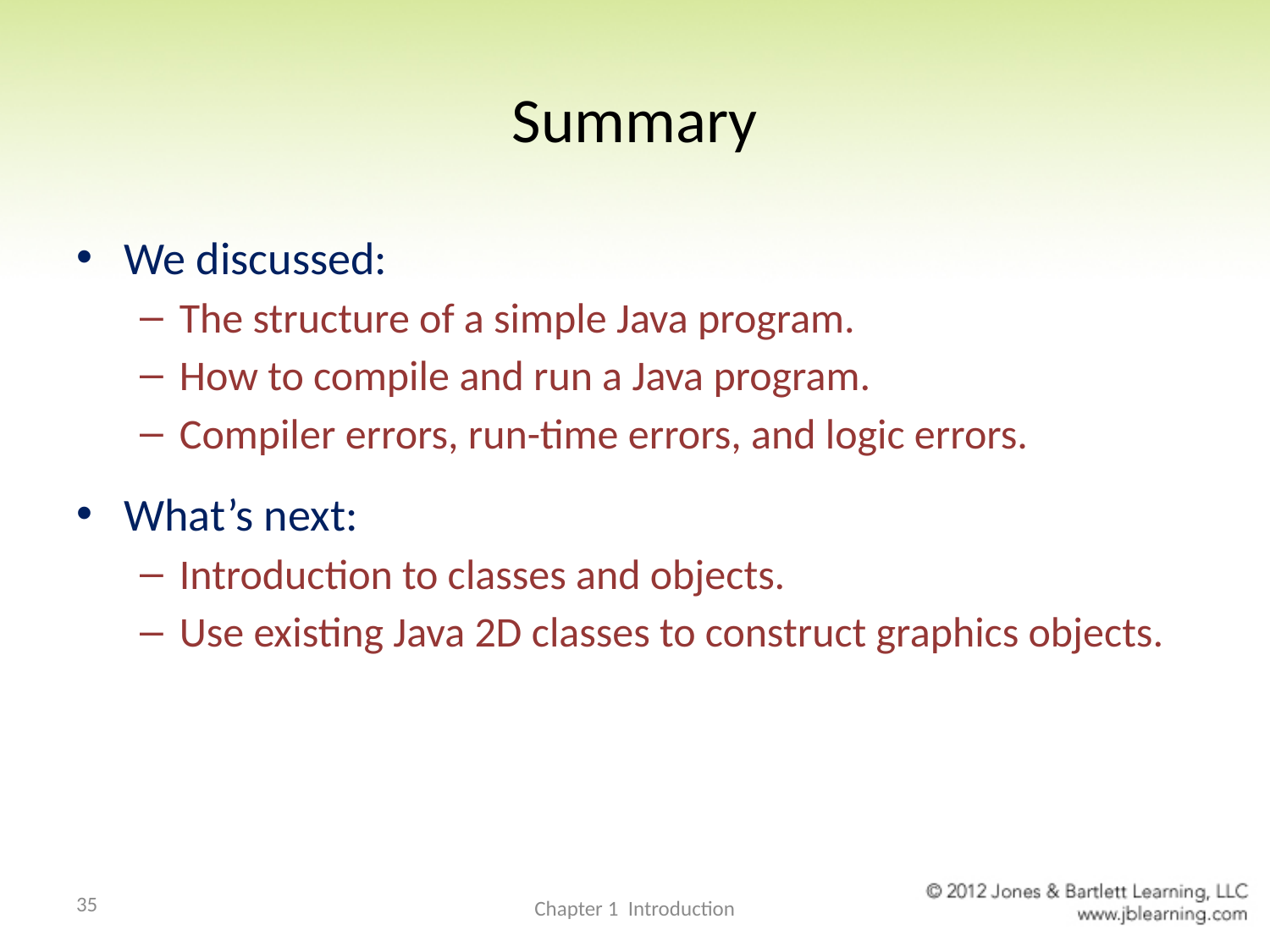

# Summary
We discussed:
The structure of a simple Java program.
How to compile and run a Java program.
Compiler errors, run-time errors, and logic errors.
What’s next:
Introduction to classes and objects.
Use existing Java 2D classes to construct graphics objects.

35
Chapter 1  Introduction